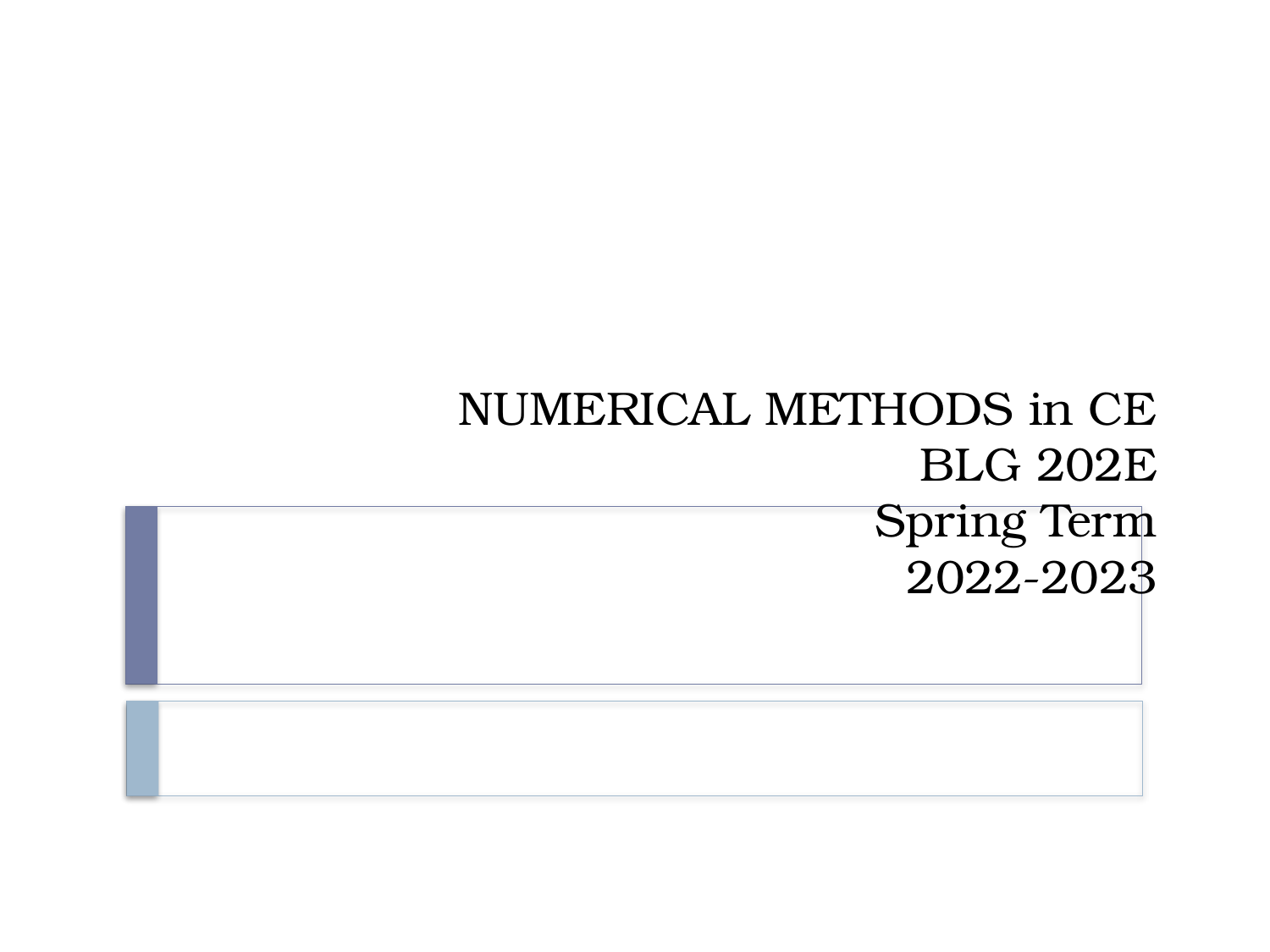

# NUMERICAL METHODS in CE BLG 202E Spring Term 2022-2023